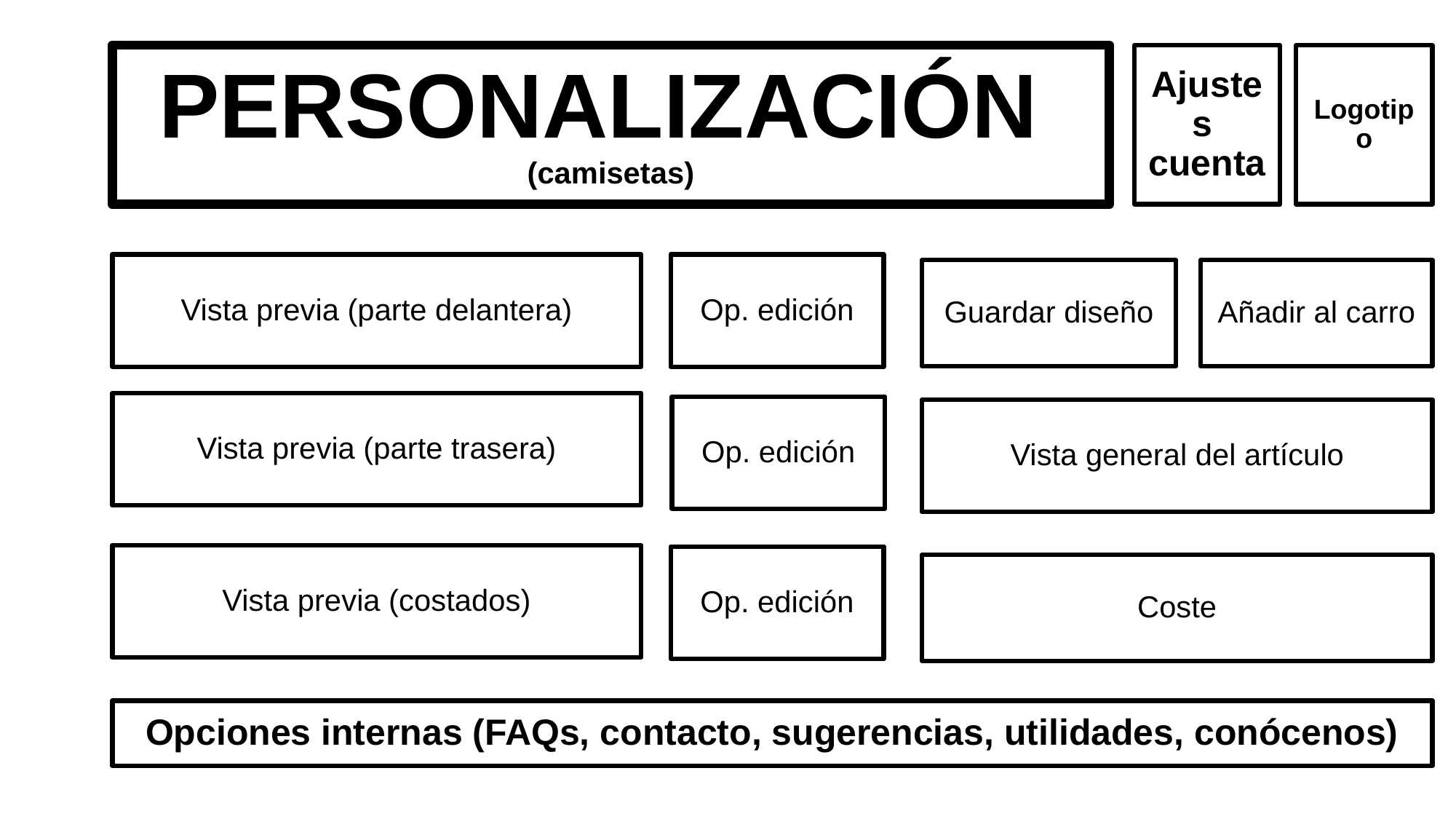

# PERSONALIZACIÓN (camisetas)
Ajustes  cuenta
Logotipo
Vista previa (parte delantera)
Op. edición
Guardar diseño
Añadir al carro
Vista previa (parte trasera)
Op. edición
Vista general del artículo
Vista previa (costados)
Op. edición
Coste
Opciones internas (FAQs, contacto, sugerencias, utilidades, conócenos)